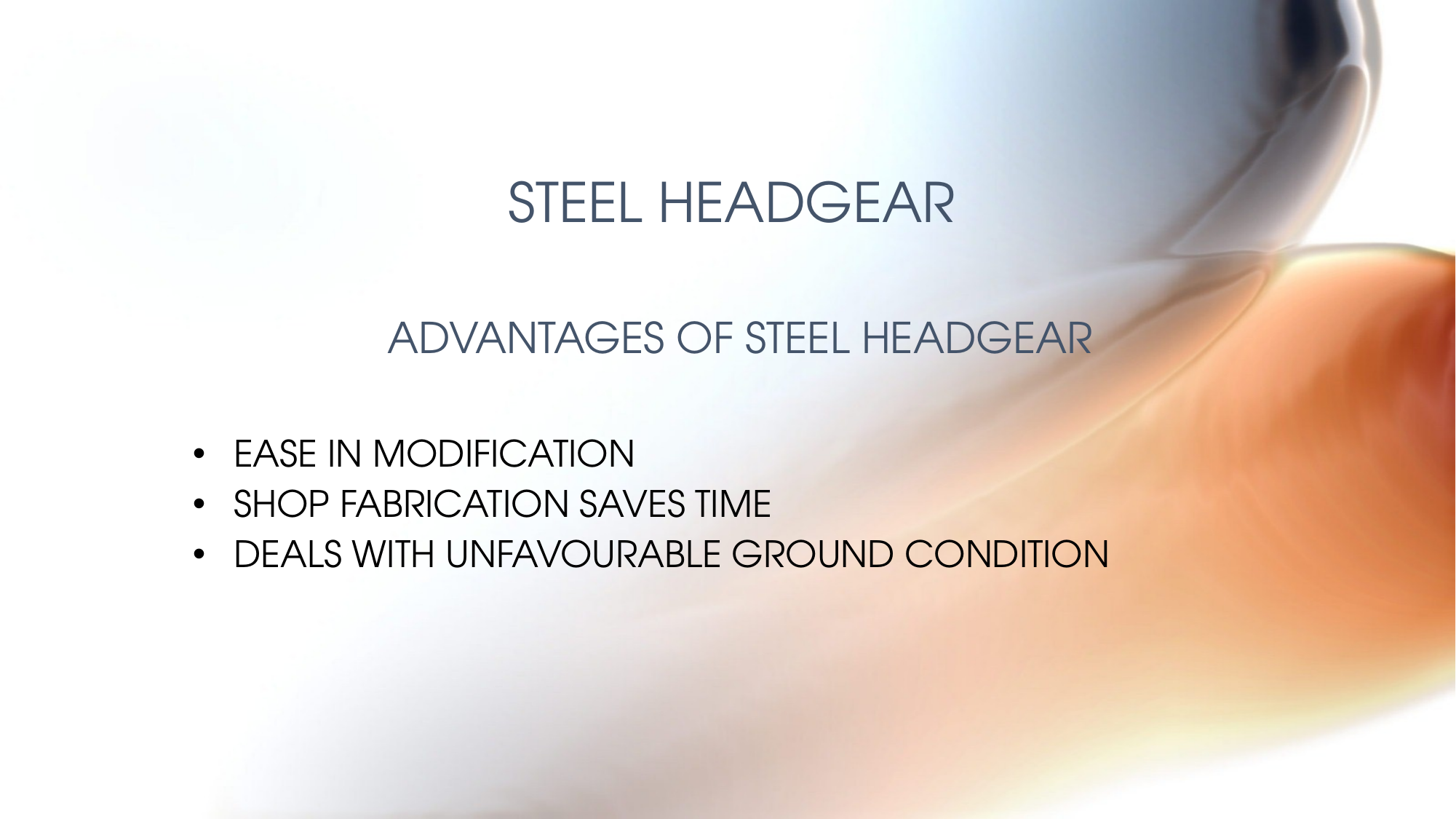

# STEEL HEADGEAR ADVANTAGES OF STEEL HEADGEAR
EASE IN MODIFICATION
SHOP FABRICATION SAVES TIME
DEALS WITH UNFAVOURABLE GROUND CONDITION